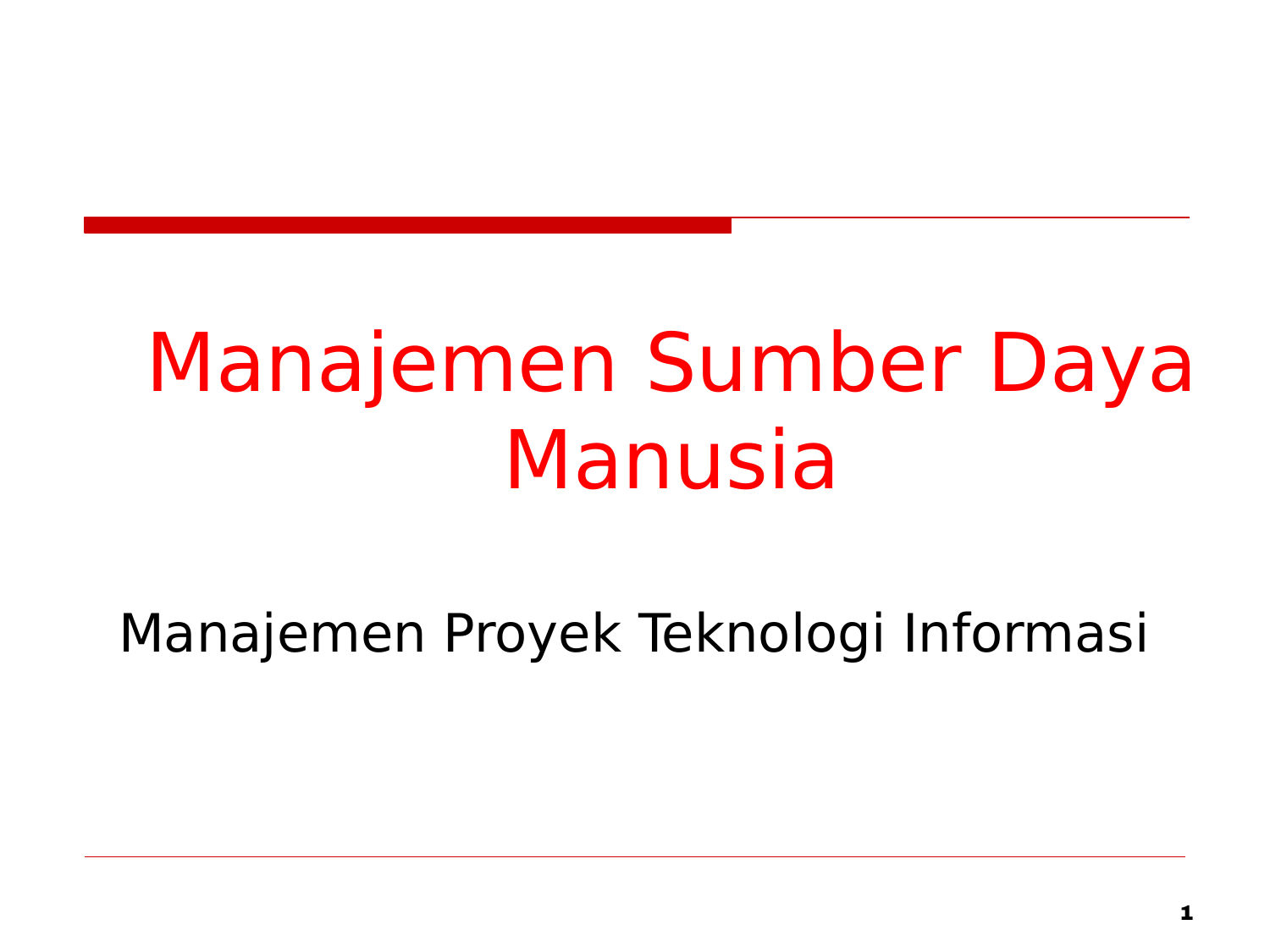

Manajemen Sumber Daya Manusia
Manajemen Proyek Teknologi Informasi
1